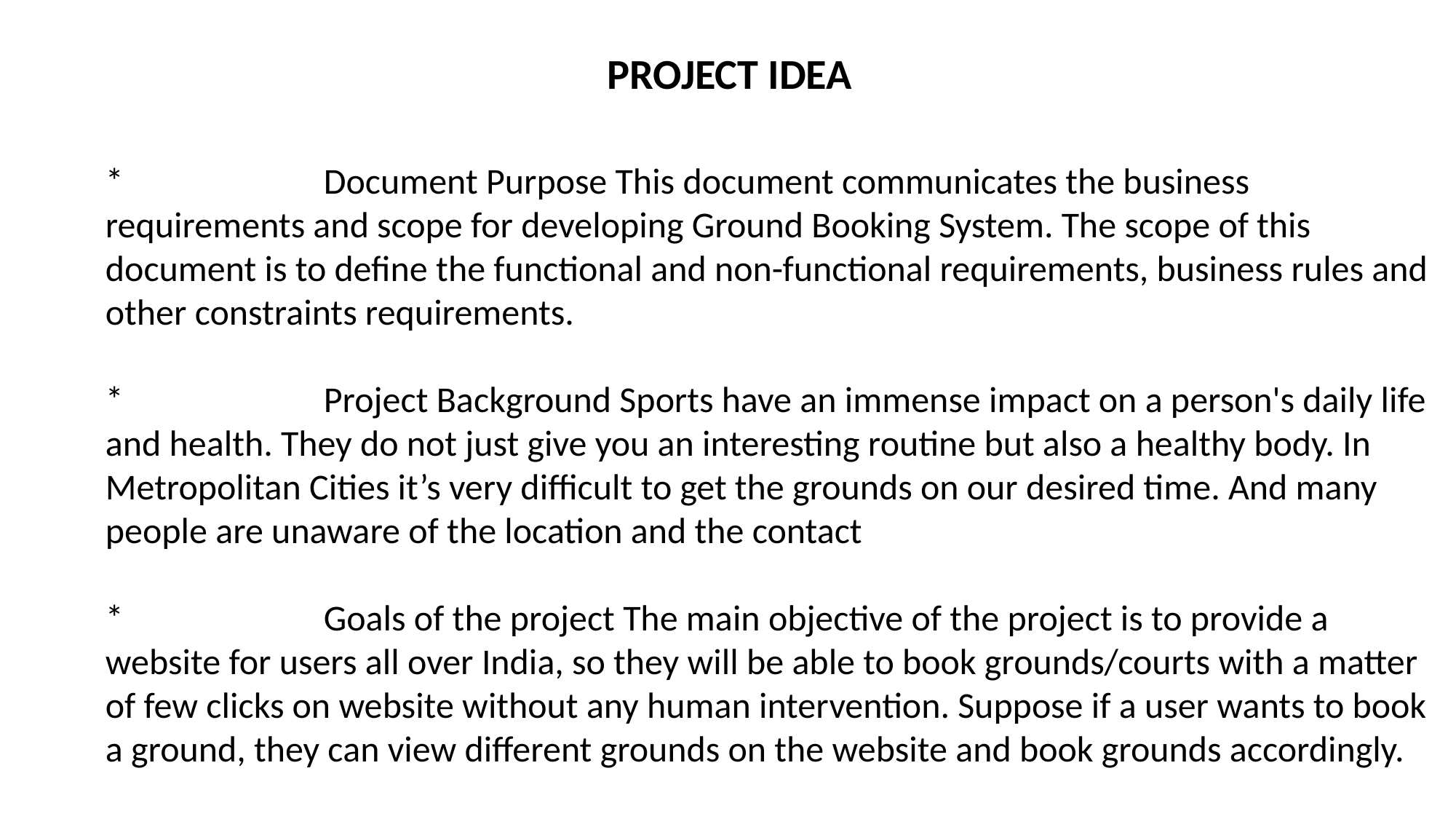

PROJECT IDEA
*		Document Purpose This document communicates the business requirements and scope for developing Ground Booking System. The scope of this document is to define the functional and non-functional requirements, business rules and other constraints requirements.

*		Project Background Sports have an immense impact on a person's daily life and health. They do not just give you an interesting routine but also a healthy body. In Metropolitan Cities it’s very difficult to get the grounds on our desired time. And many people are unaware of the location and the contact

*		Goals of the project The main objective of the project is to provide a website for users all over India, so they will be able to book grounds/courts with a matter of few clicks on website without any human intervention. Suppose if a user wants to book a ground, they can view different grounds on the website and book grounds accordingly.